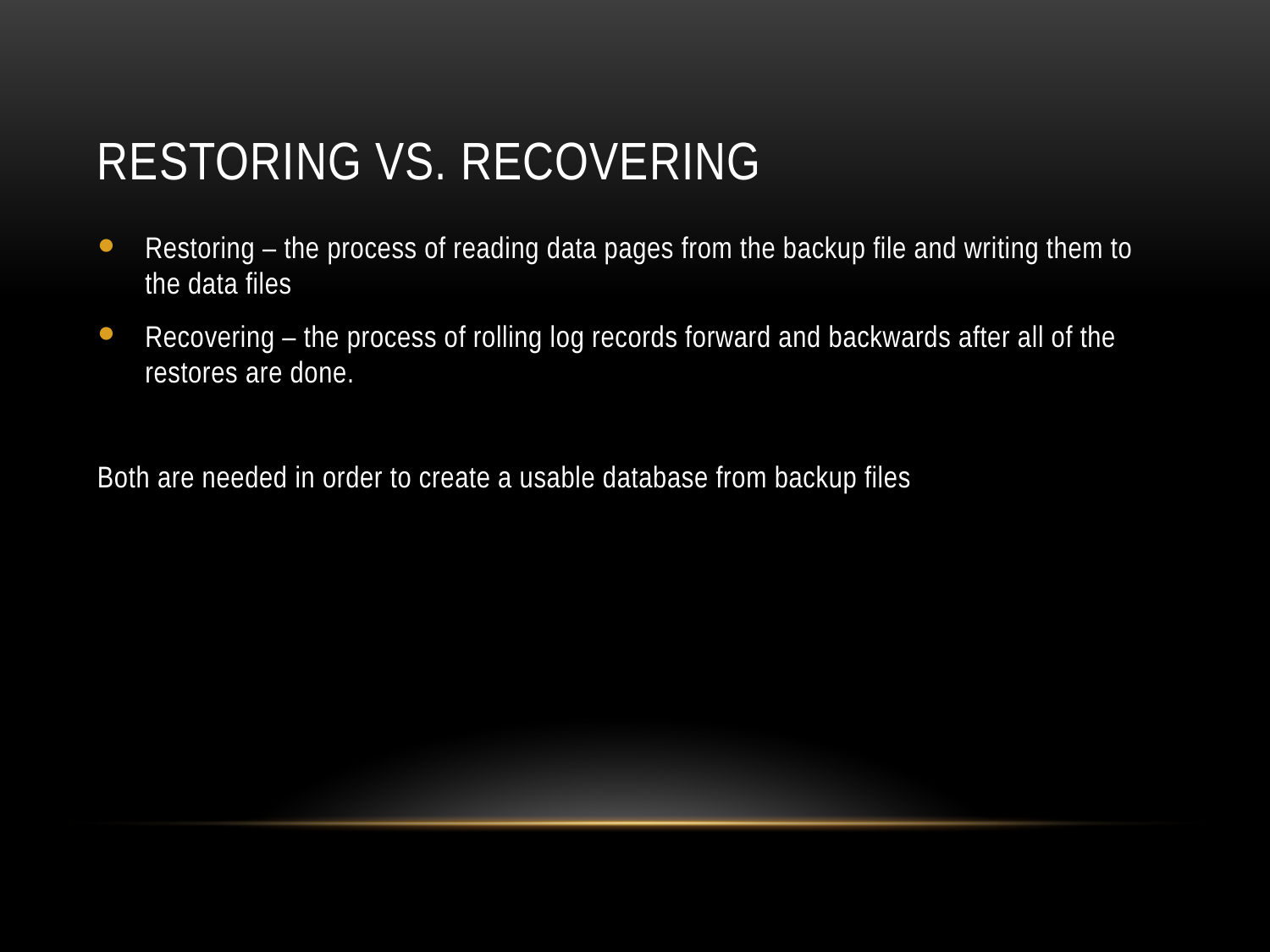

# restoring vs. recovering
Restoring – the process of reading data pages from the backup file and writing them to the data files
Recovering – the process of rolling log records forward and backwards after all of the restores are done.

Both are needed in order to create a usable database from backup files